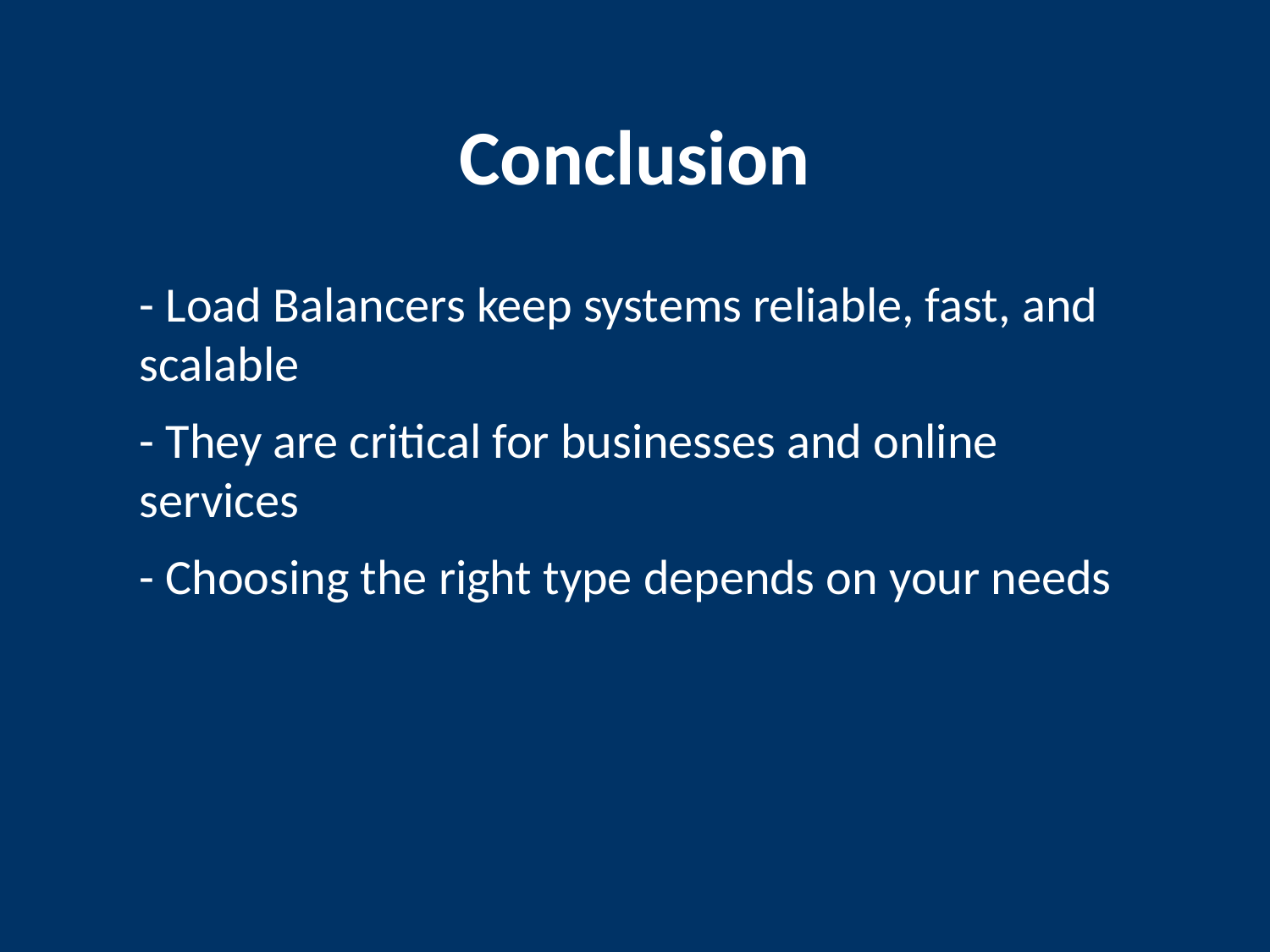

Conclusion

- Load Balancers keep systems reliable, fast, and scalable
- They are critical for businesses and online services
- Choosing the right type depends on your needs